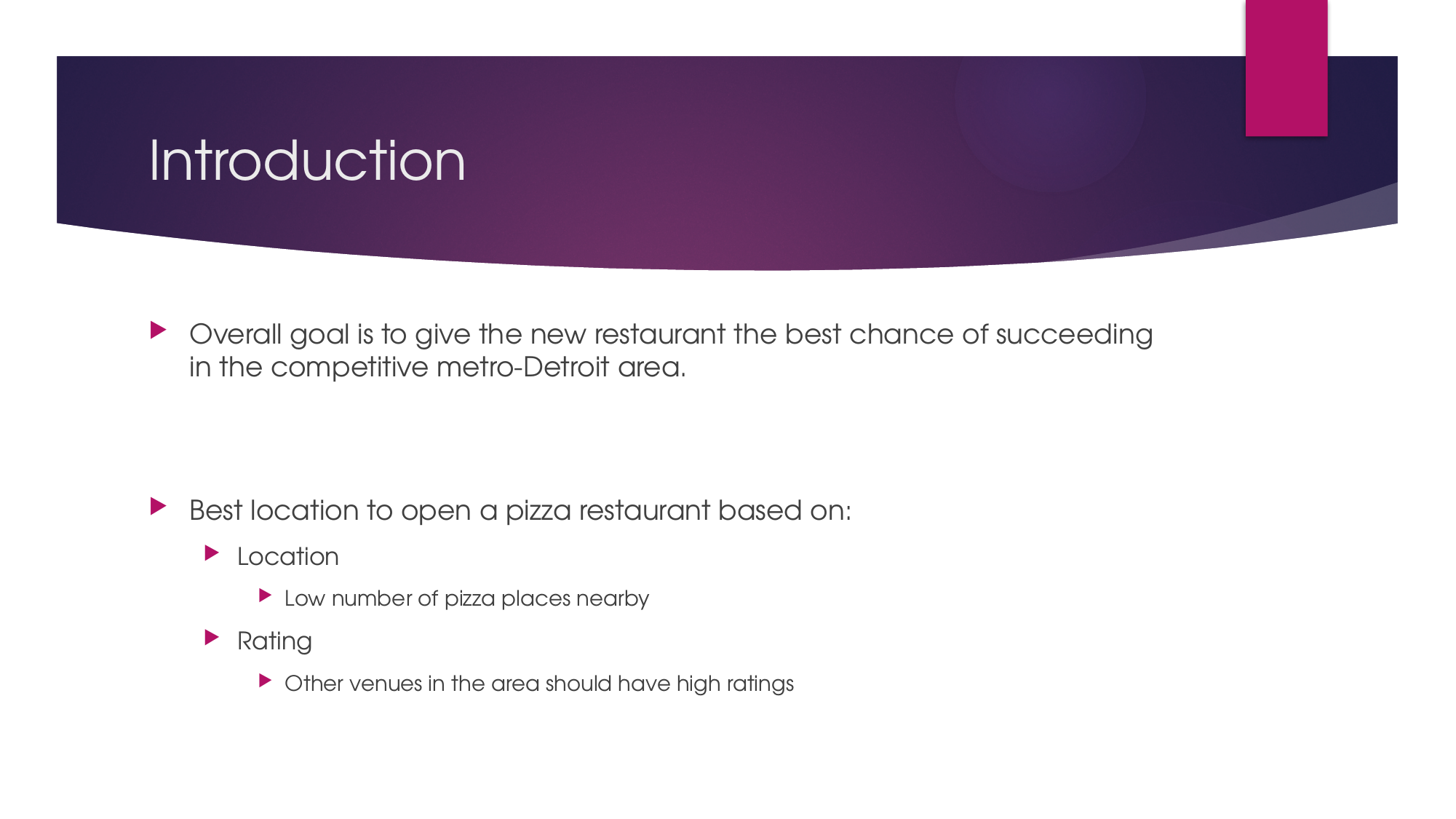

# Introduction
Overall goal is to give the new restaurant the best chance of succeeding in the competitive metro-Detroit area.

Best location to open a pizza restaurant based on:
Location
Low number of pizza places nearby
Rating
Other venues in the area should have high ratings